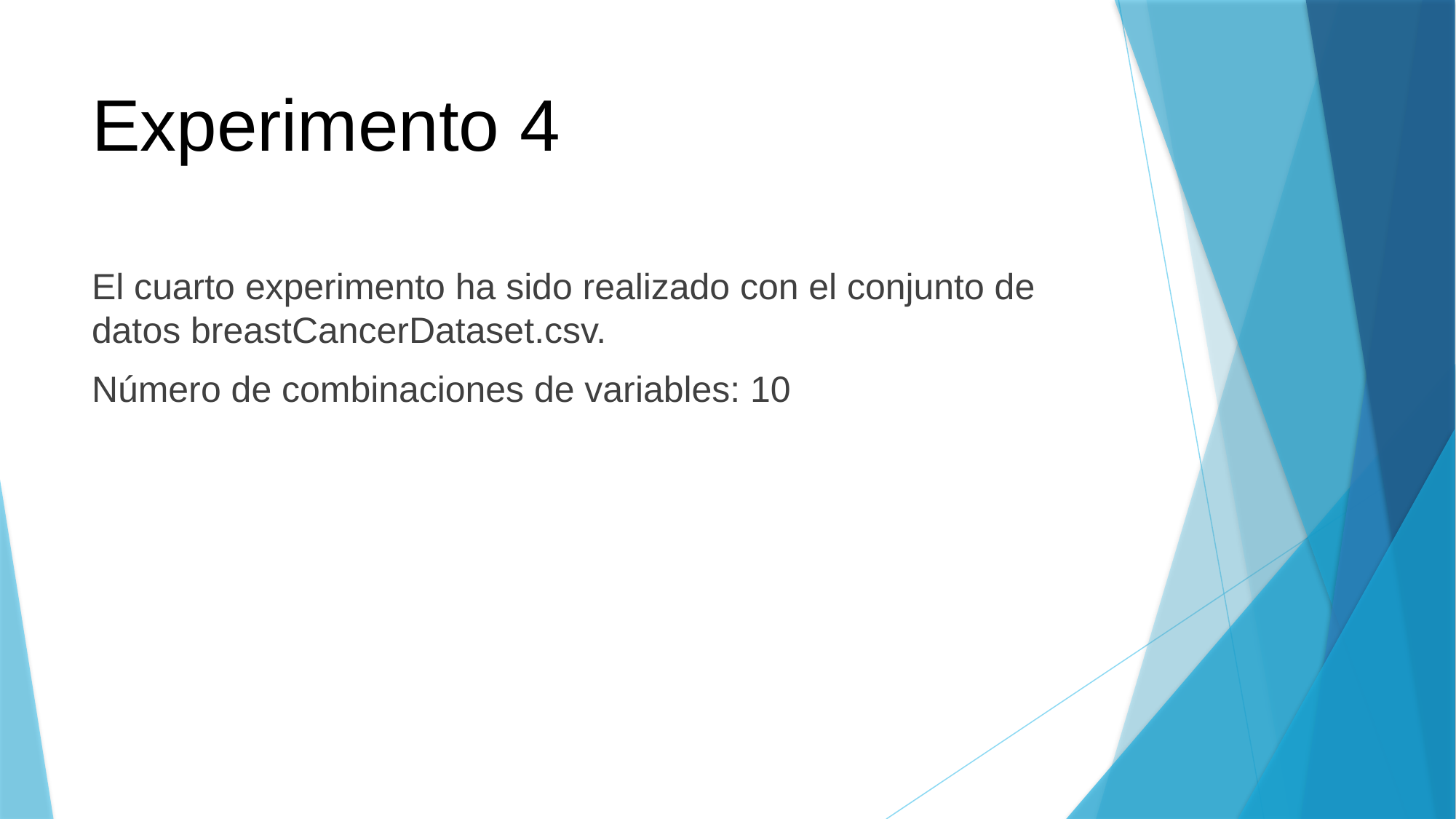

# Experimento 4
El cuarto experimento ha sido realizado con el conjunto de datos breastCancerDataset.csv.
Número de combinaciones de variables: 10